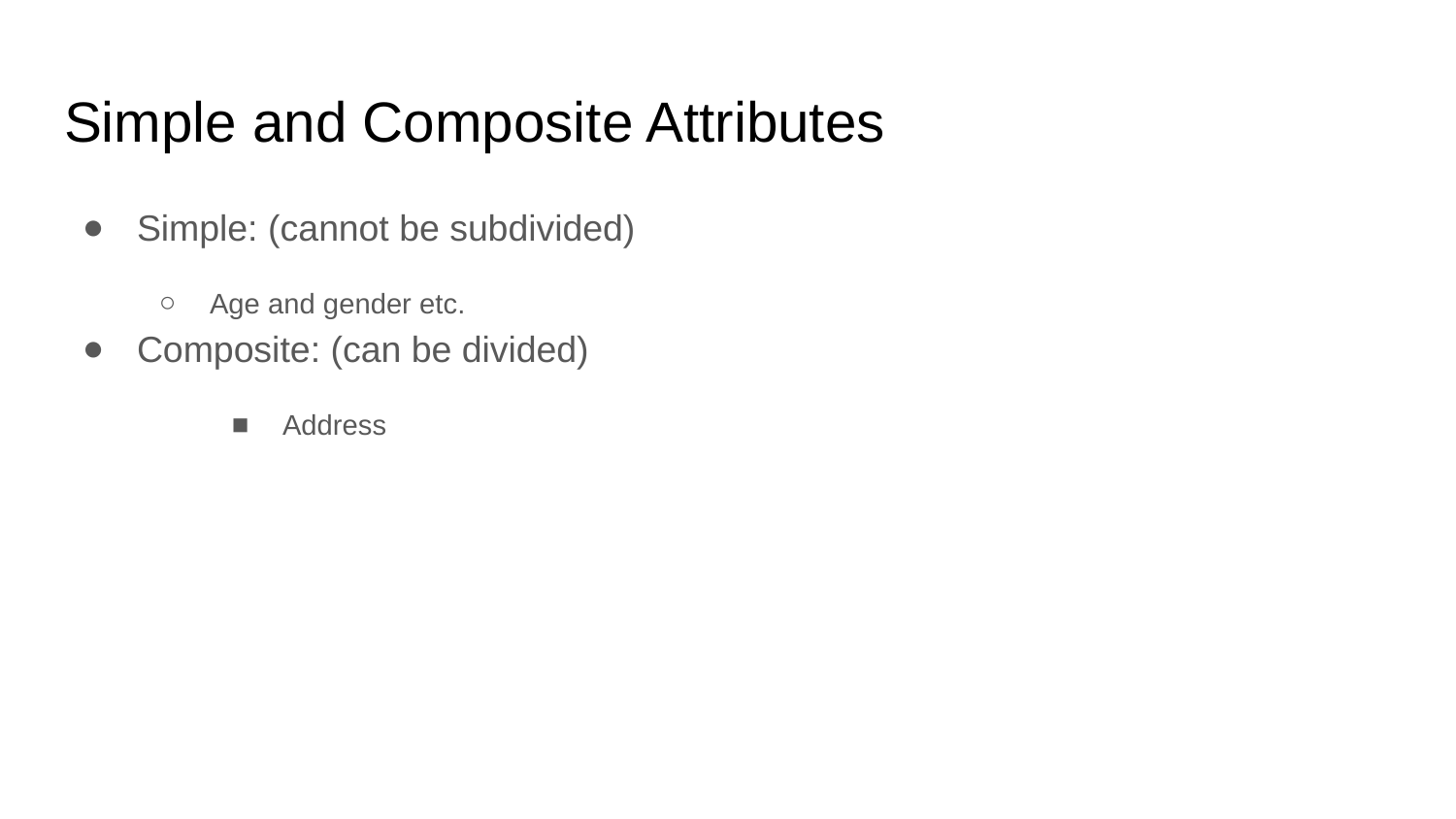

# Simple and Composite Attributes
Simple: (cannot be subdivided)
Age and gender etc.
Composite: (can be divided)
Address